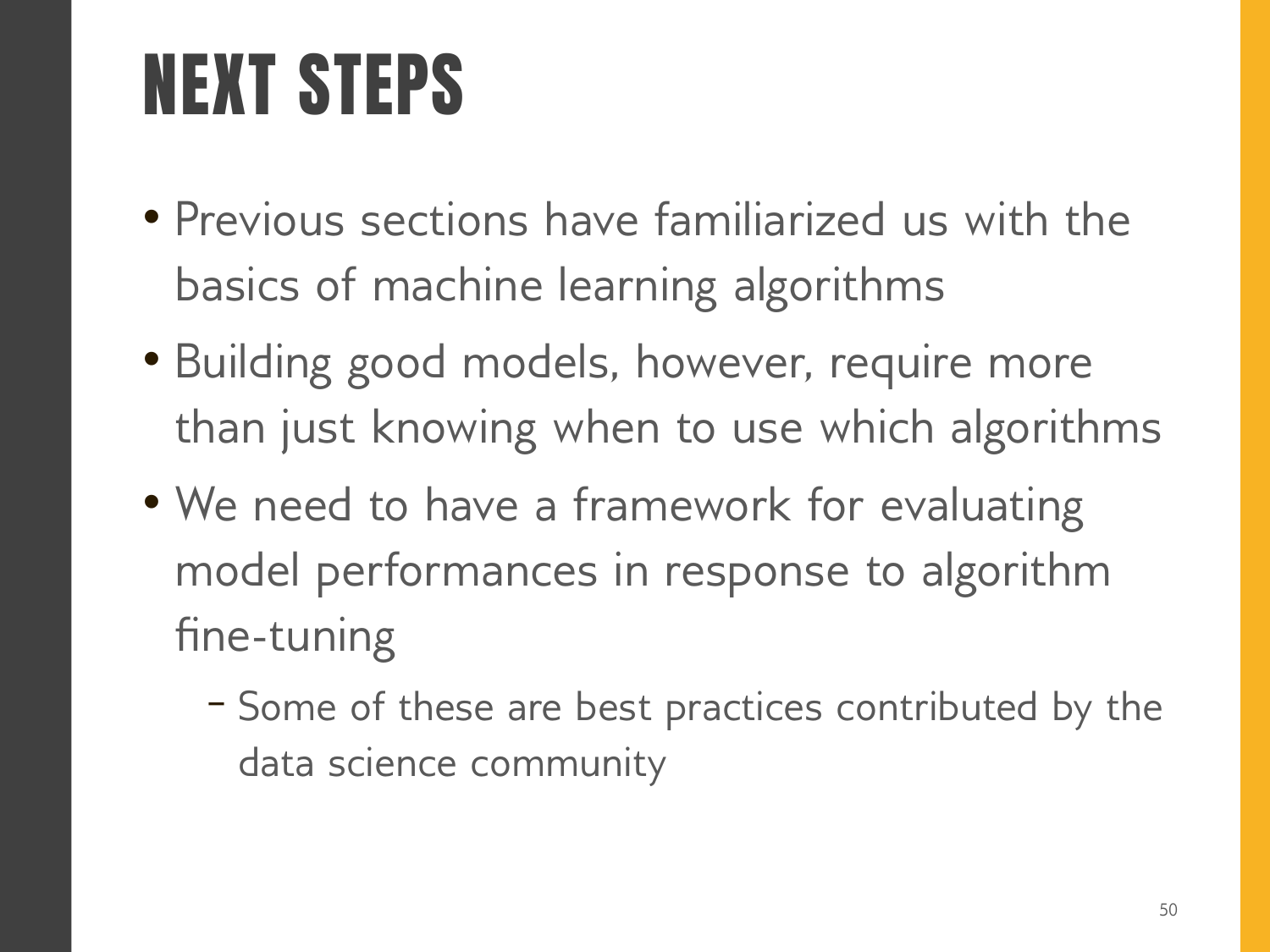

# Next steps
Previous sections have familiarized us with the basics of machine learning algorithms
Building good models, however, require more than just knowing when to use which algorithms
We need to have a framework for evaluating model performances in response to algorithm fine-tuning
Some of these are best practices contributed by the data science community
50